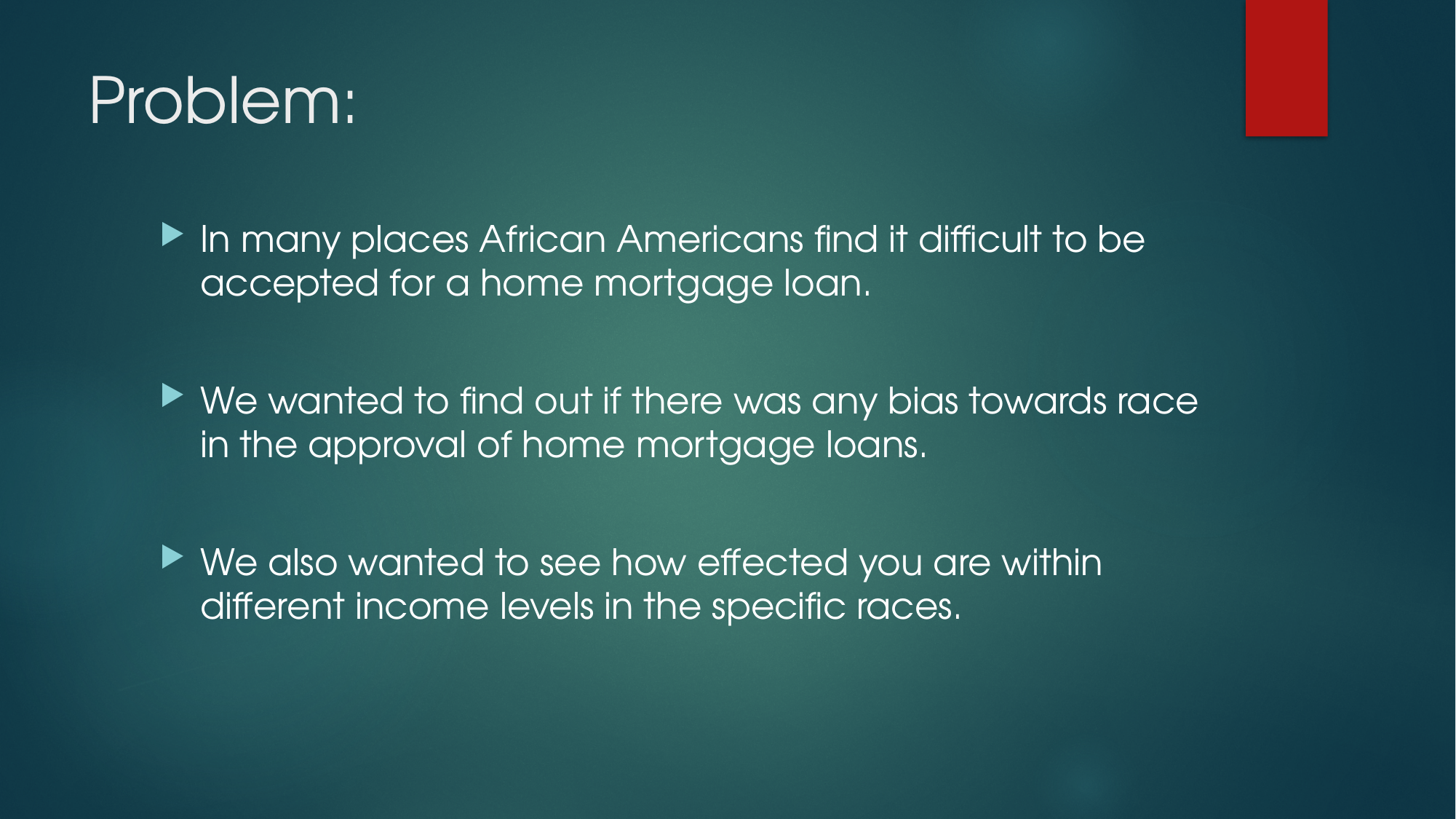

# Problem:

In many places African Americans find it difficult to be accepted for a home mortgage loan.

We wanted to find out if there was any bias towards race in the approval of home mortgage loans.

We also wanted to see how effected you are within different income levels in the specific races.